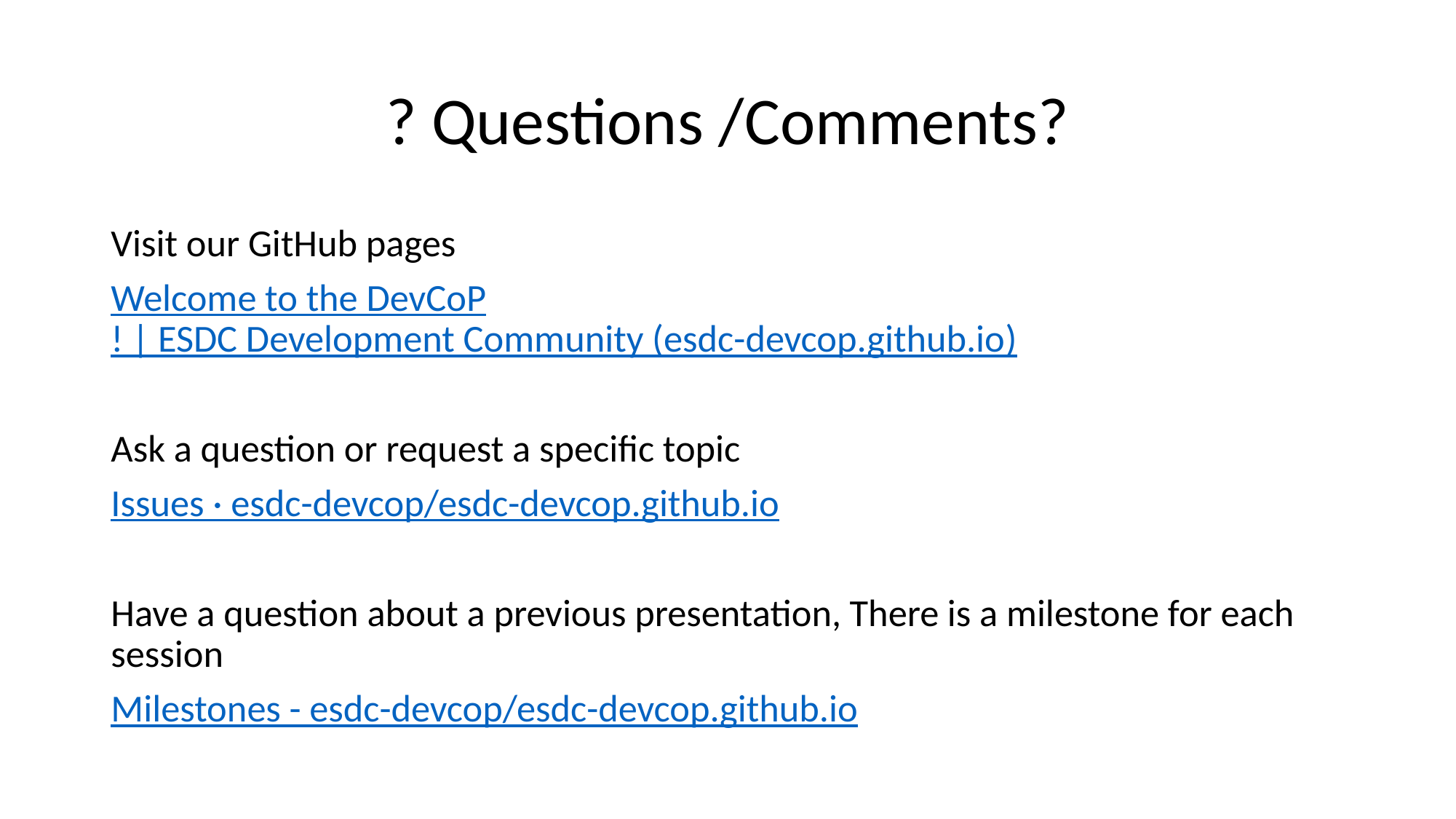

# ? Questions /Comments?
Visit our GitHub pages
Welcome to the DevCoP! | ESDC Development Community (esdc-devcop.github.io)

Ask a question or request a specific topic
Issues · esdc-devcop/esdc-devcop.github.io

Have a question about a previous presentation, There is a milestone for each session
Milestones - esdc-devcop/esdc-devcop.github.io